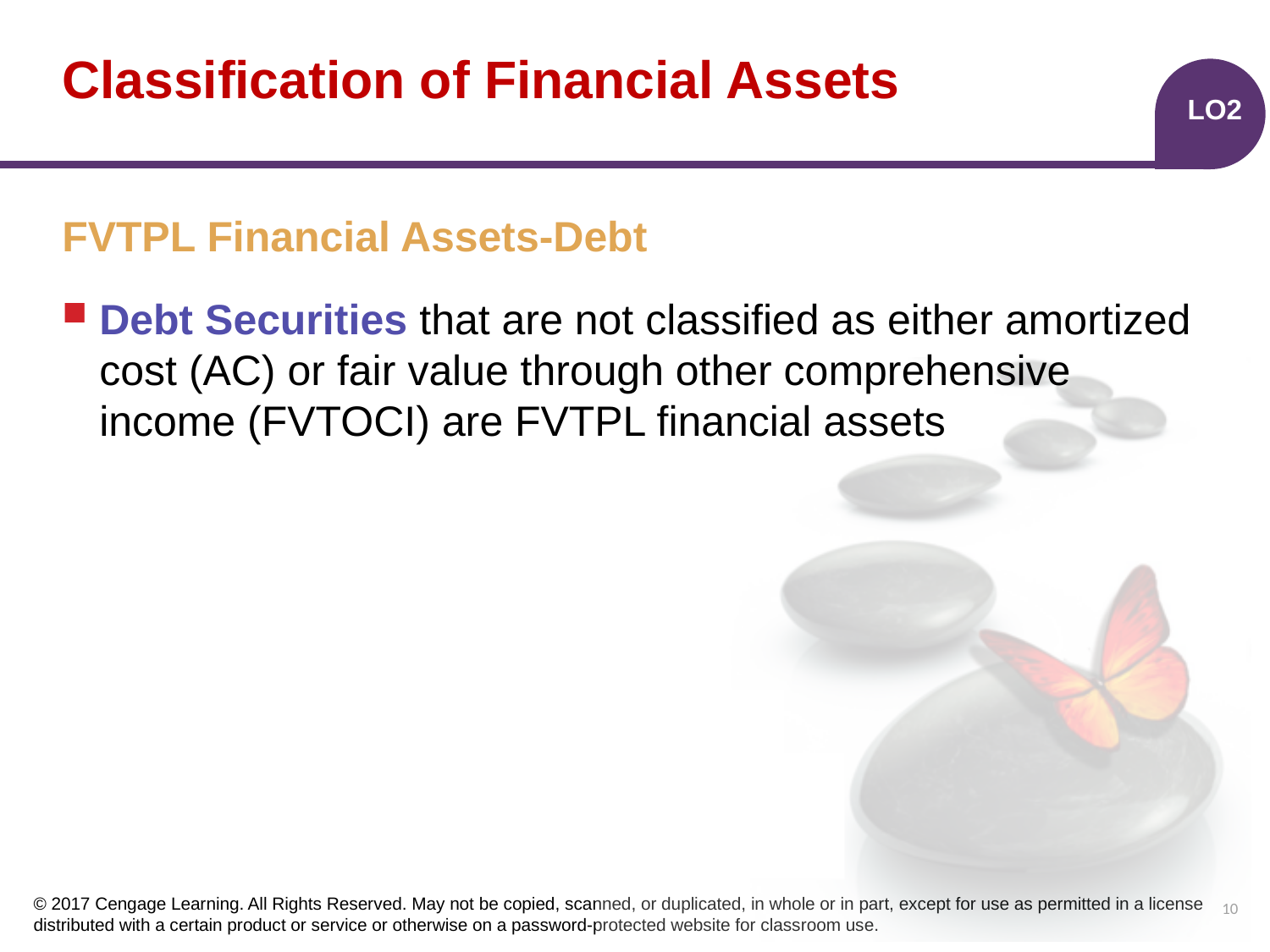

# Classification of Financial Assets
LO2
FVTPL Financial Assets-Debt
Debt Securities that are not classified as either amortized cost (AC) or fair value through other comprehensive income (FVTOCI) are FVTPL financial assets
10